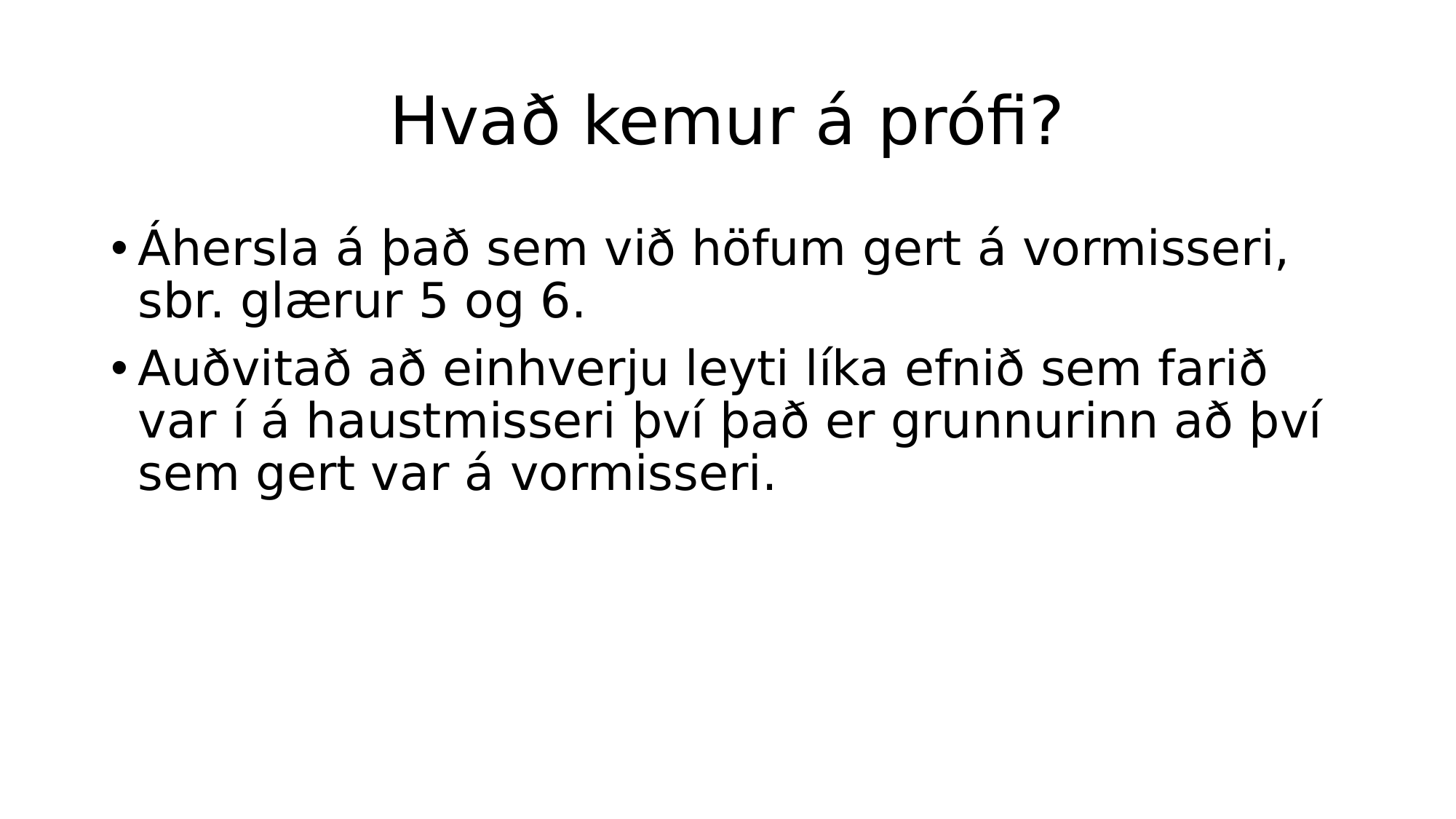

# Hvað kemur á prófi?
Áhersla á það sem við höfum gert á vormisseri, sbr. glærur 5 og 6.
Auðvitað að einhverju leyti líka efnið sem farið var í á haustmisseri því það er grunnurinn að því sem gert var á vormisseri.